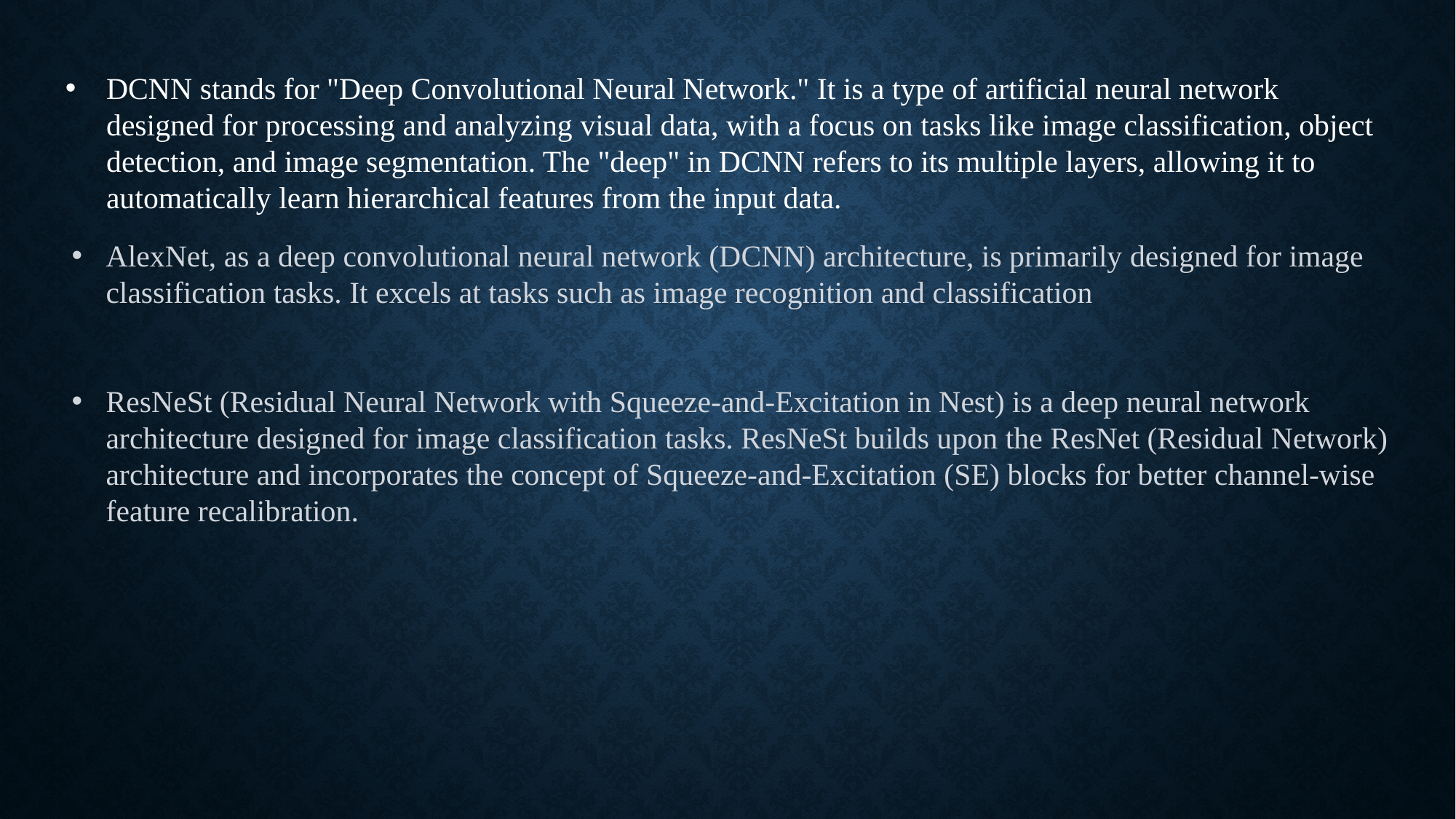

DCNN stands for "Deep Convolutional Neural Network." It is a type of artificial neural network designed for processing and analyzing visual data, with a focus on tasks like image classification, object detection, and image segmentation. The "deep" in DCNN refers to its multiple layers, allowing it to automatically learn hierarchical features from the input data.
AlexNet, as a deep convolutional neural network (DCNN) architecture, is primarily designed for image classification tasks. It excels at tasks such as image recognition and classification

ResNeSt (Residual Neural Network with Squeeze-and-Excitation in Nest) is a deep neural network architecture designed for image classification tasks. ResNeSt builds upon the ResNet (Residual Network) architecture and incorporates the concept of Squeeze-and-Excitation (SE) blocks for better channel-wise feature recalibration.